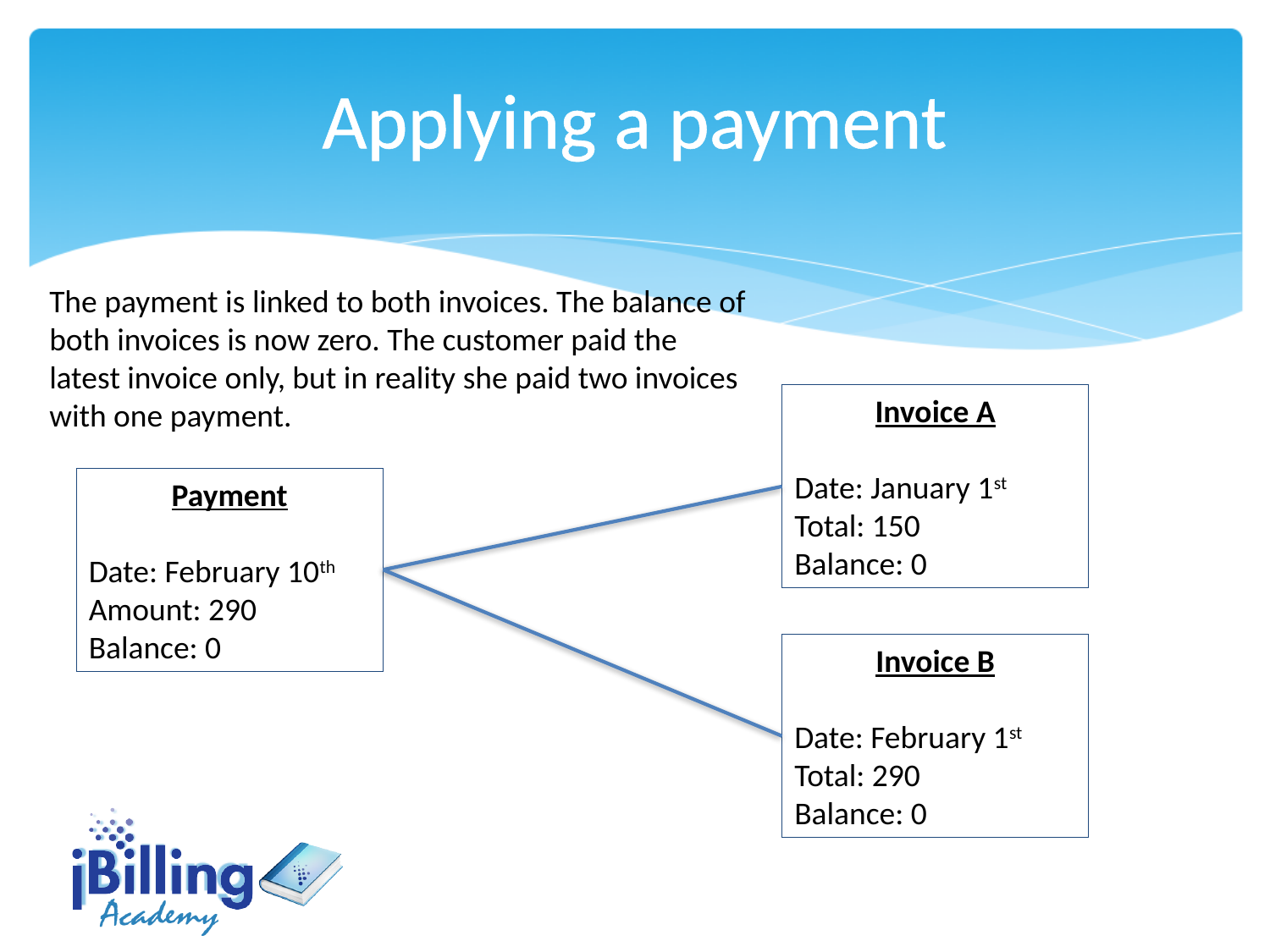

# Applying a payment
The payment is linked to both invoices. The balance of both invoices is now zero. The customer paid the latest invoice only, but in reality she paid two invoices with one payment.
Invoice A

Date: January 1st
Total: 150
Balance: 0
Payment

Date: February 10th
Amount: 290
Balance: 0
Invoice B

Date: February 1st
Total: 290
Balance: 0